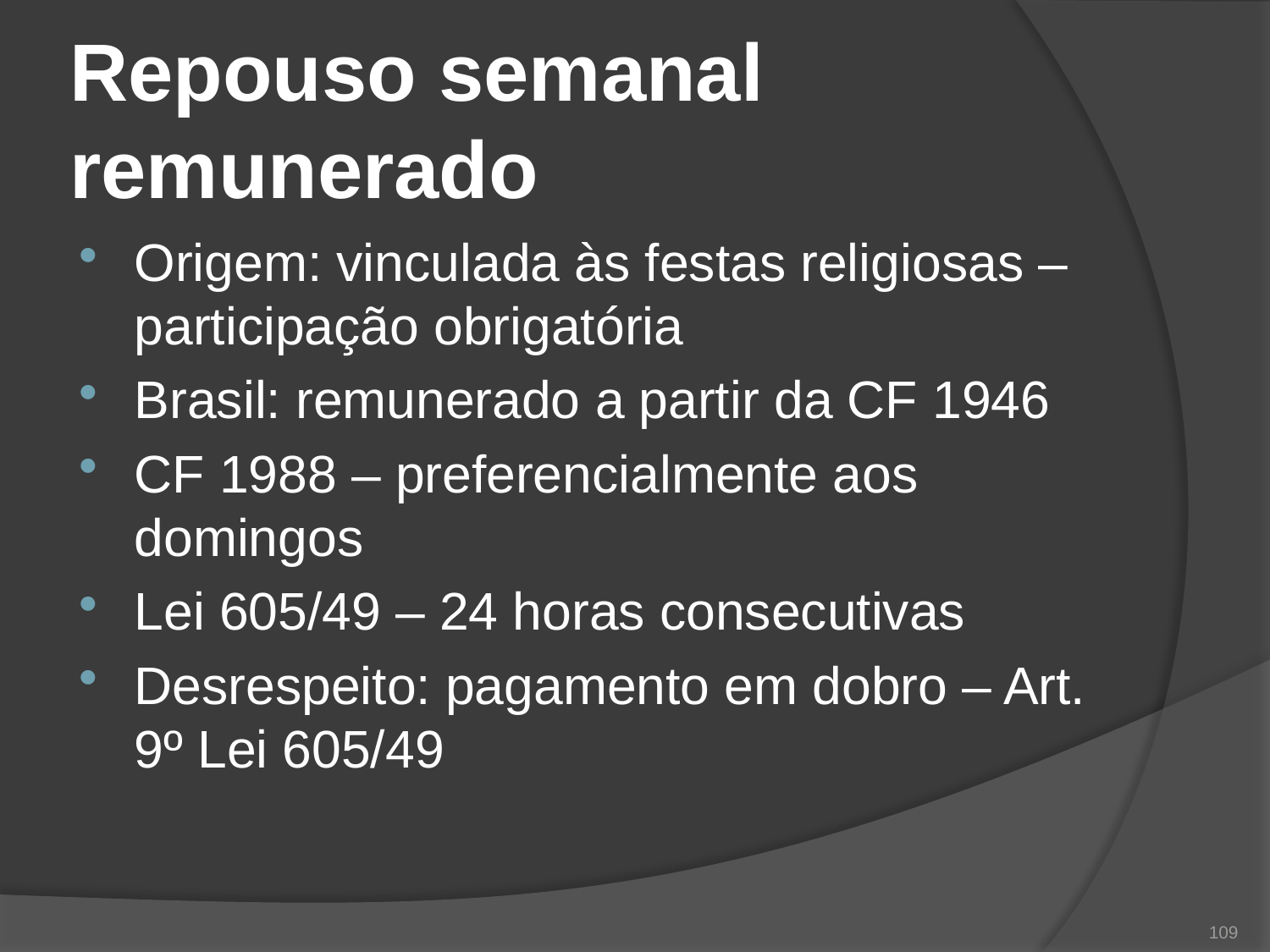

# Repouso semanal remunerado
Origem: vinculada às festas religiosas – participação obrigatória
Brasil: remunerado a partir da CF 1946
CF 1988 – preferencialmente aos domingos
Lei 605/49 – 24 horas consecutivas
Desrespeito: pagamento em dobro – Art. 9º Lei 605/49
109